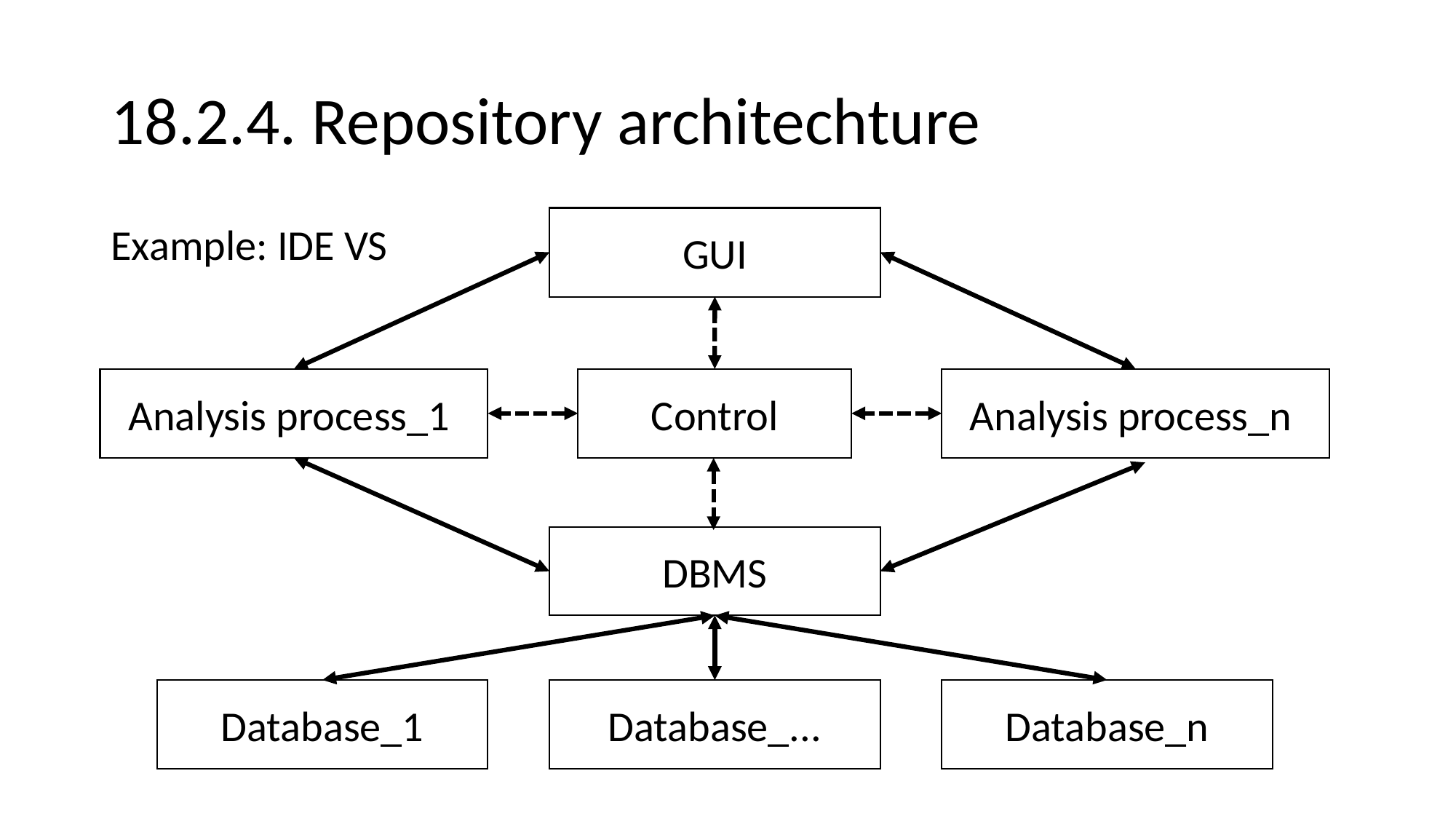

# 18.2.4. Repository architechture
GUI
Example: IDE VS
Control
Analysis process_n
Analysis process_1
DBMS
Database_1
Database_n
Database_...